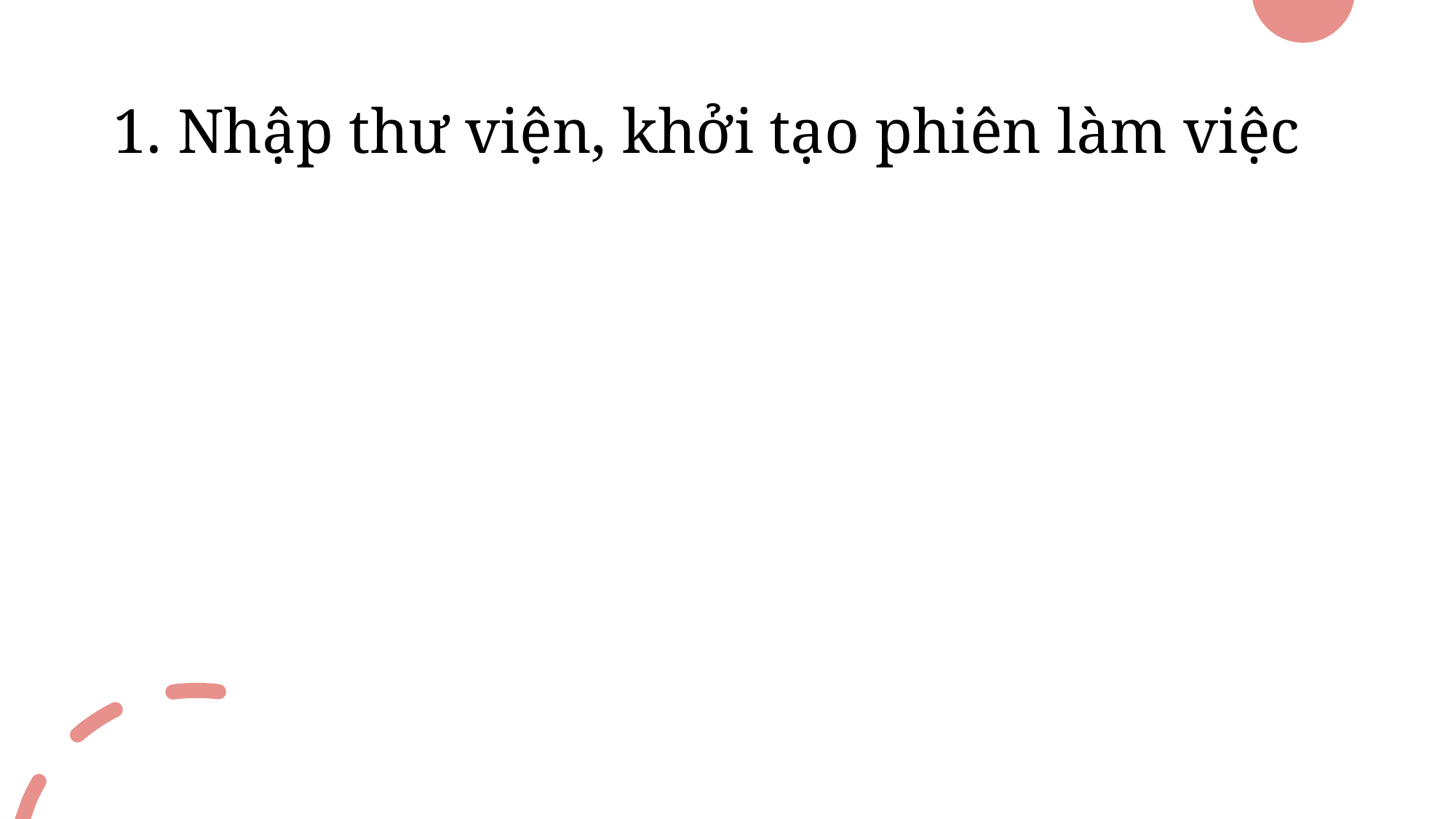

# 1. Nhập thư viện, khởi tạo phiên làm việc